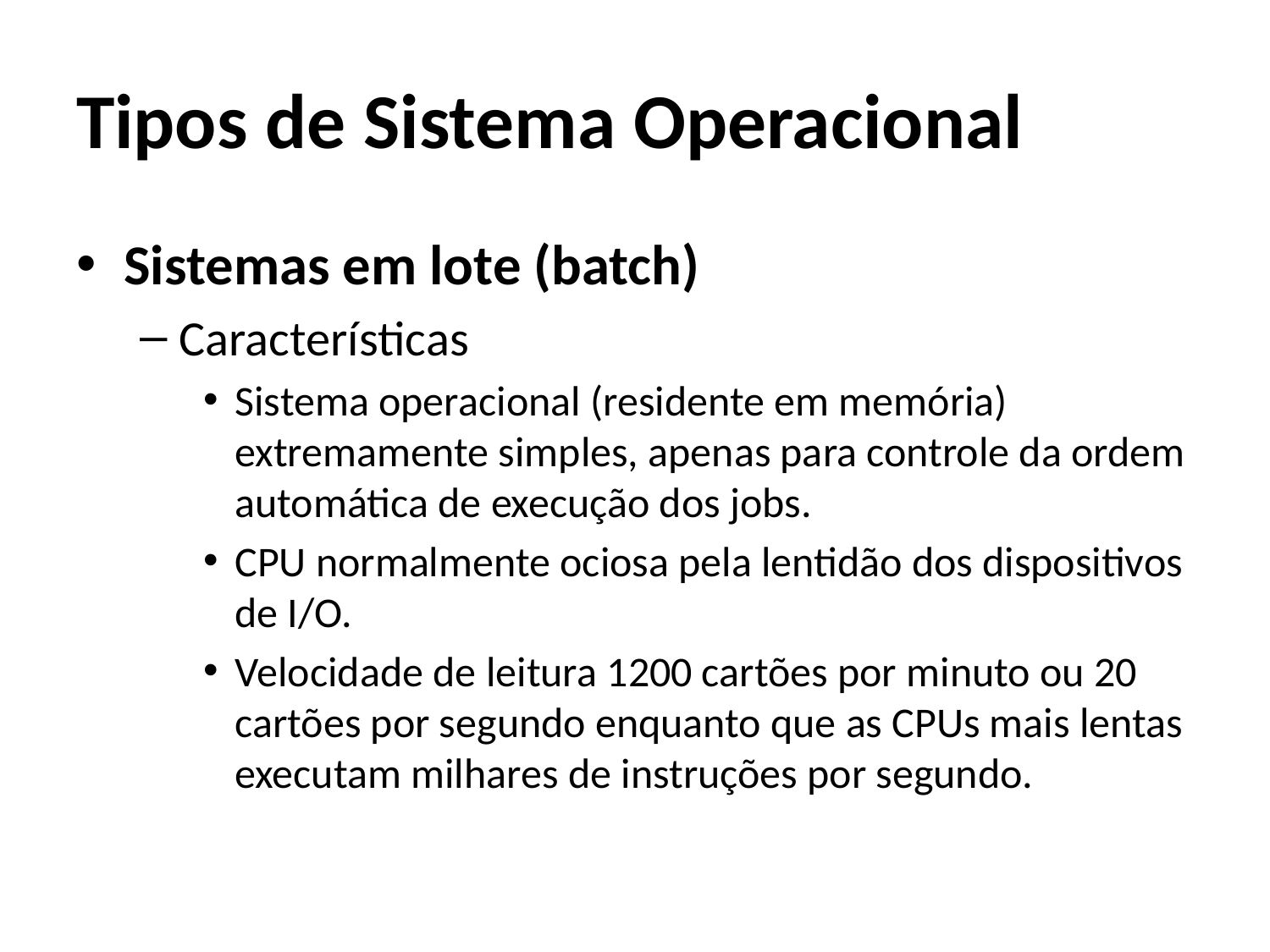

# Tipos de Sistema Operacional
Sistemas em lote (batch)
Características
Sistema operacional (residente em memória) extremamente simples, apenas para controle da ordem automática de execução dos jobs.
CPU normalmente ociosa pela lentidão dos dispositivos de I/O.
Velocidade de leitura 1200 cartões por minuto ou 20 cartões por segundo enquanto que as CPUs mais lentas executam milhares de instruções por segundo.